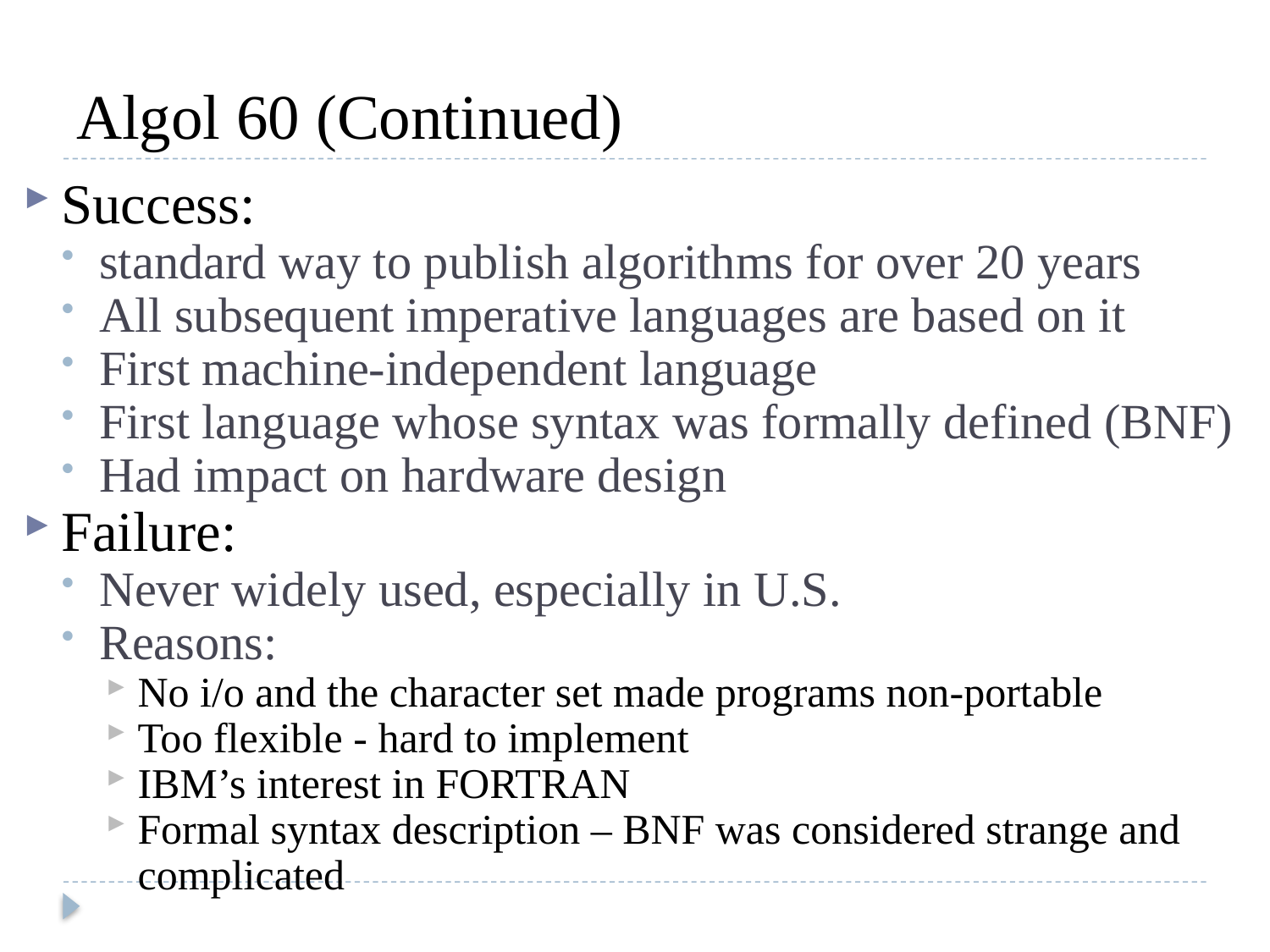

# Algol 60 (Continued)
Success:
standard way to publish algorithms for over 20 years
All subsequent imperative languages are based on it
First machine-independent language
First language whose syntax was formally defined (BNF)
Had impact on hardware design
Failure:
Never widely used, especially in U.S.
Reasons:
No i/o and the character set made programs non-portable
Too flexible - hard to implement
IBM’s interest in FORTRAN
Formal syntax description – BNF was considered strange and complicated